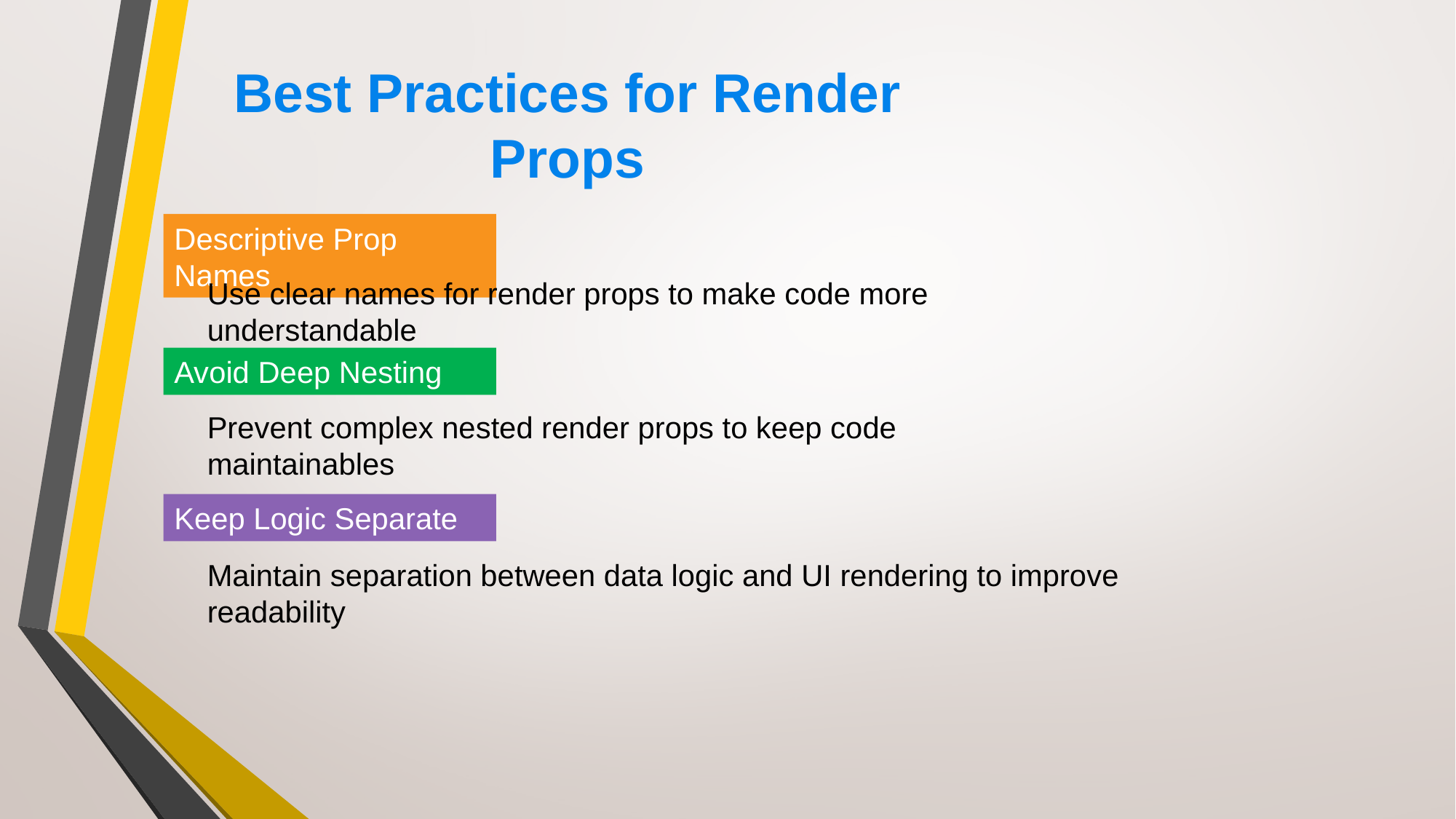

# Best Practices for Render Props
Descriptive Prop Names
Use clear names for render props to make code more understandable
Avoid Deep Nesting
Prevent complex nested render props to keep code maintainables
Keep Logic Separate
Maintain separation between data logic and UI rendering to improve readability